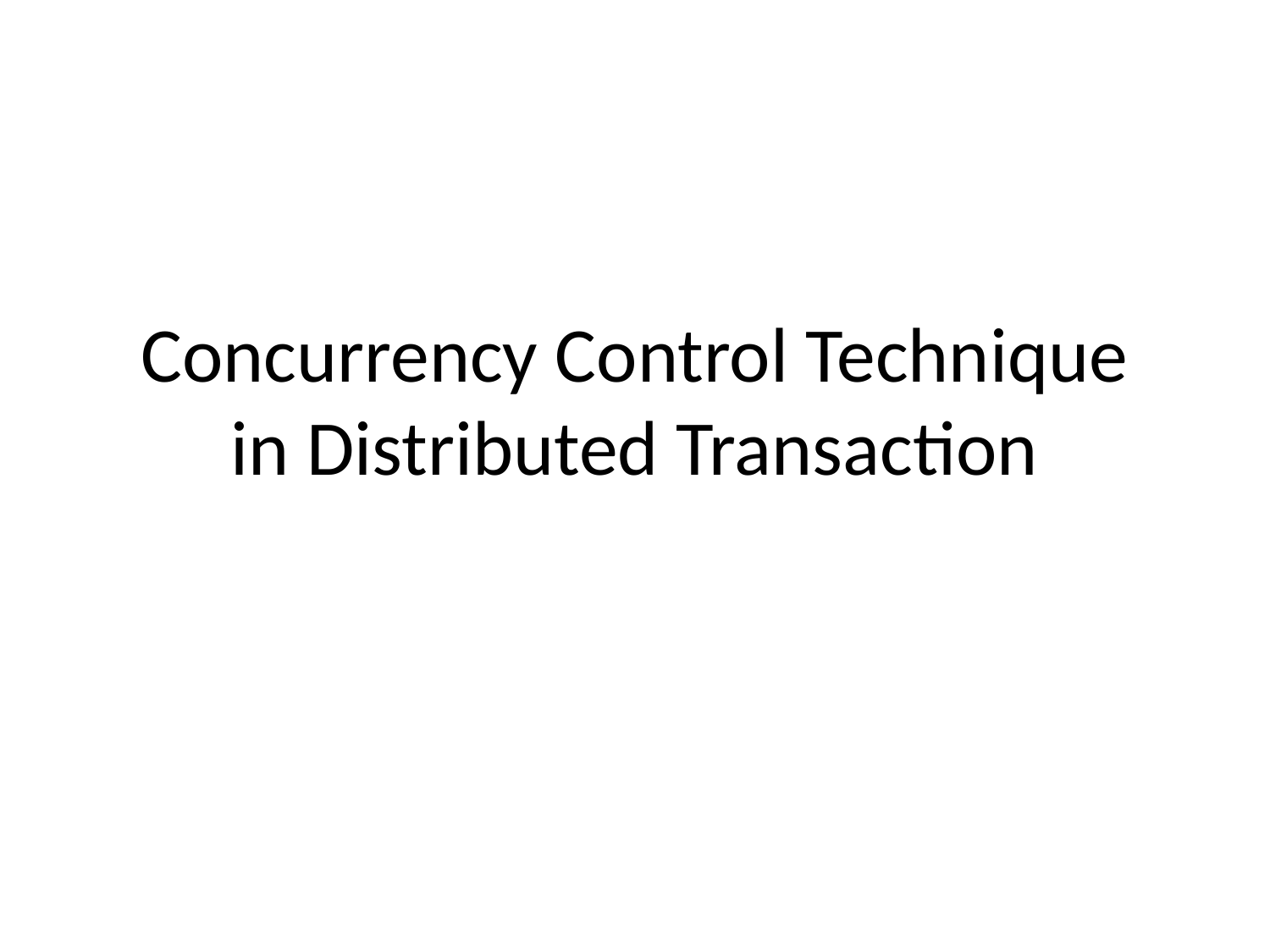

# Concurrency Control Technique in Distributed Transaction